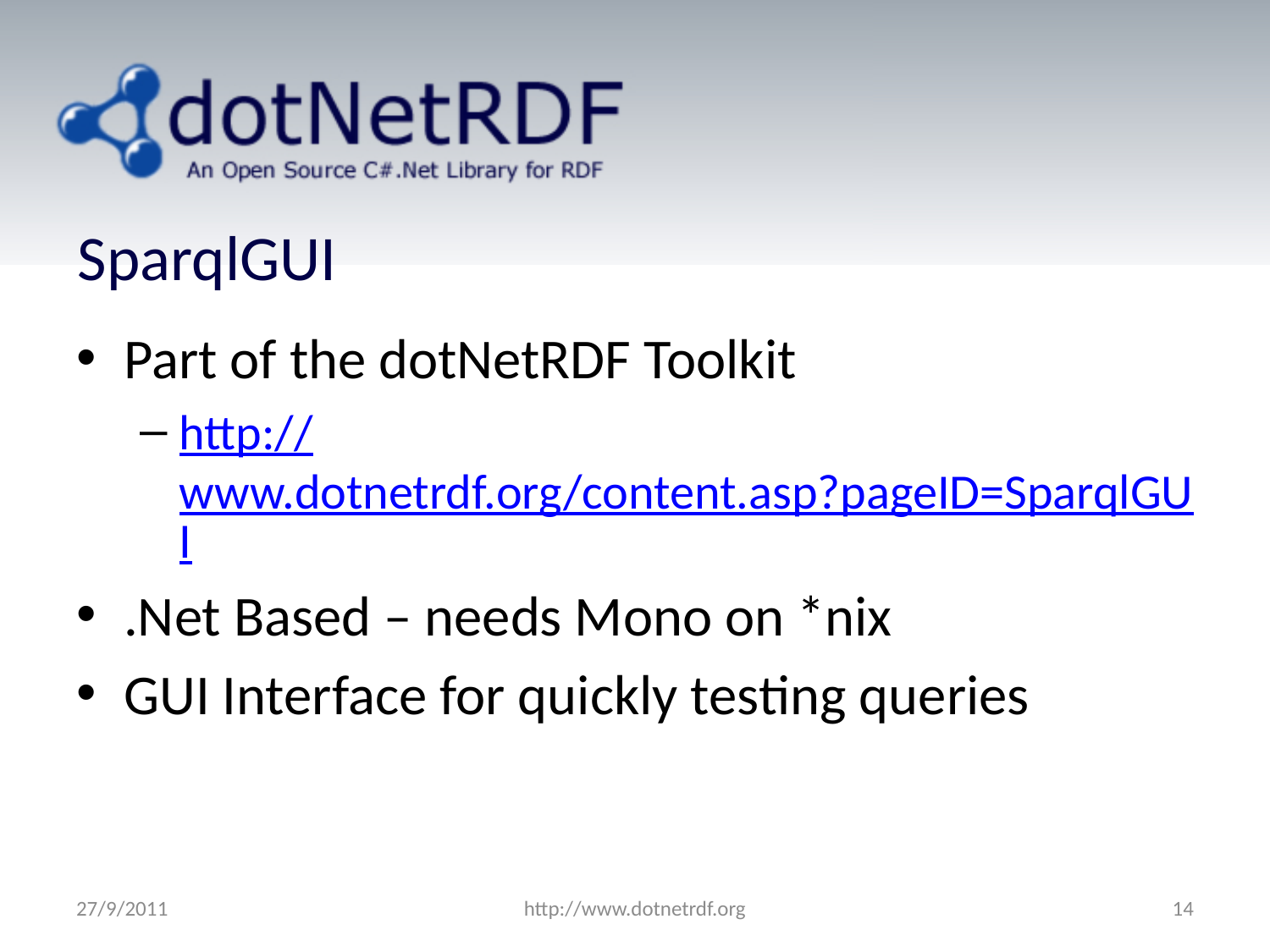

# SparqlGUI
Part of the dotNetRDF Toolkit
http://www.dotnetrdf.org/content.asp?pageID=SparqlGUI
.Net Based – needs Mono on *nix
GUI Interface for quickly testing queries
27/9/2011
http://www.dotnetrdf.org
14